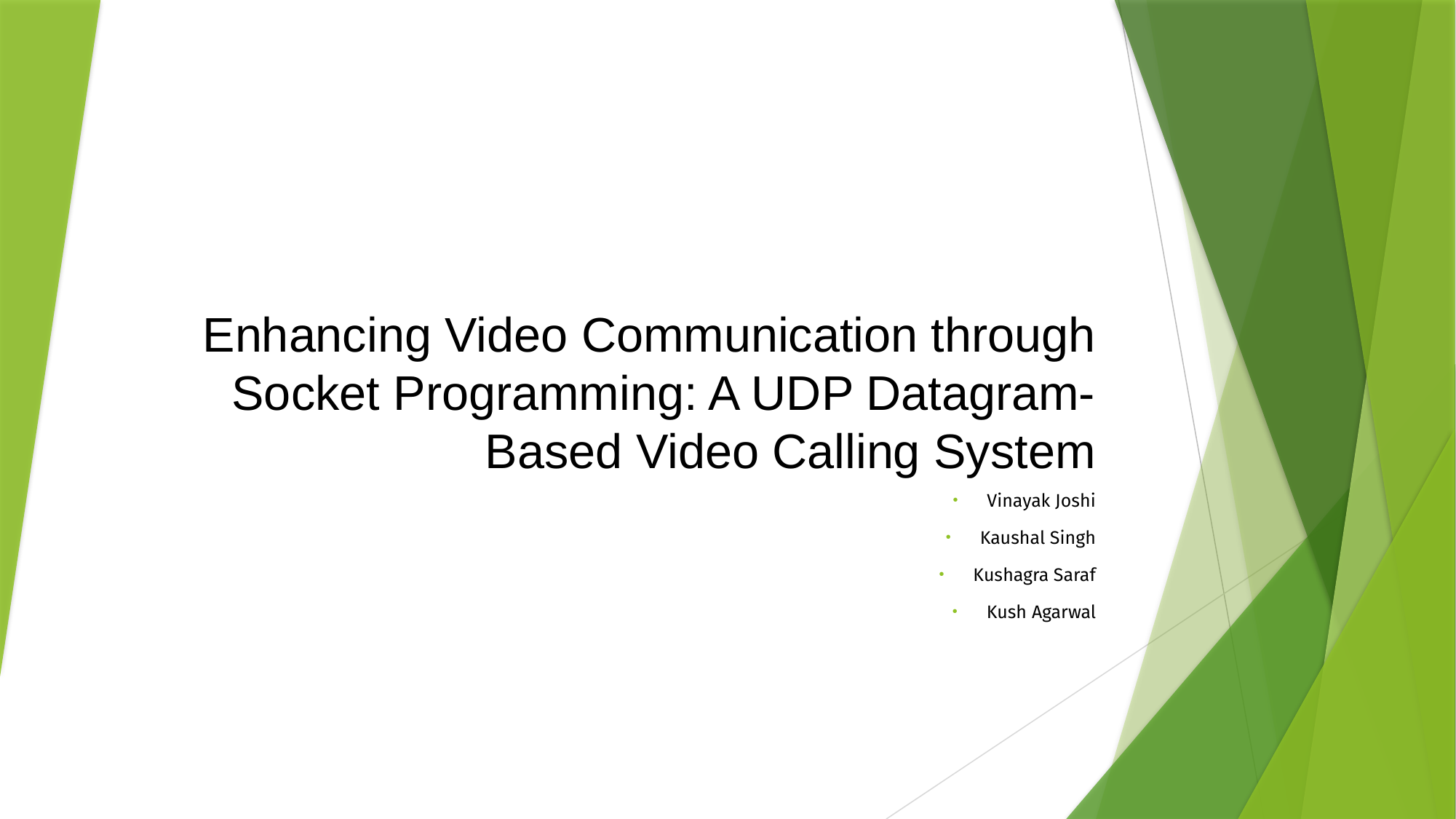

# Enhancing Video Communication through Socket Programming: A UDP Datagram-Based Video Calling System
Vinayak Joshi
Kaushal Singh
Kushagra Saraf
Kush Agarwal